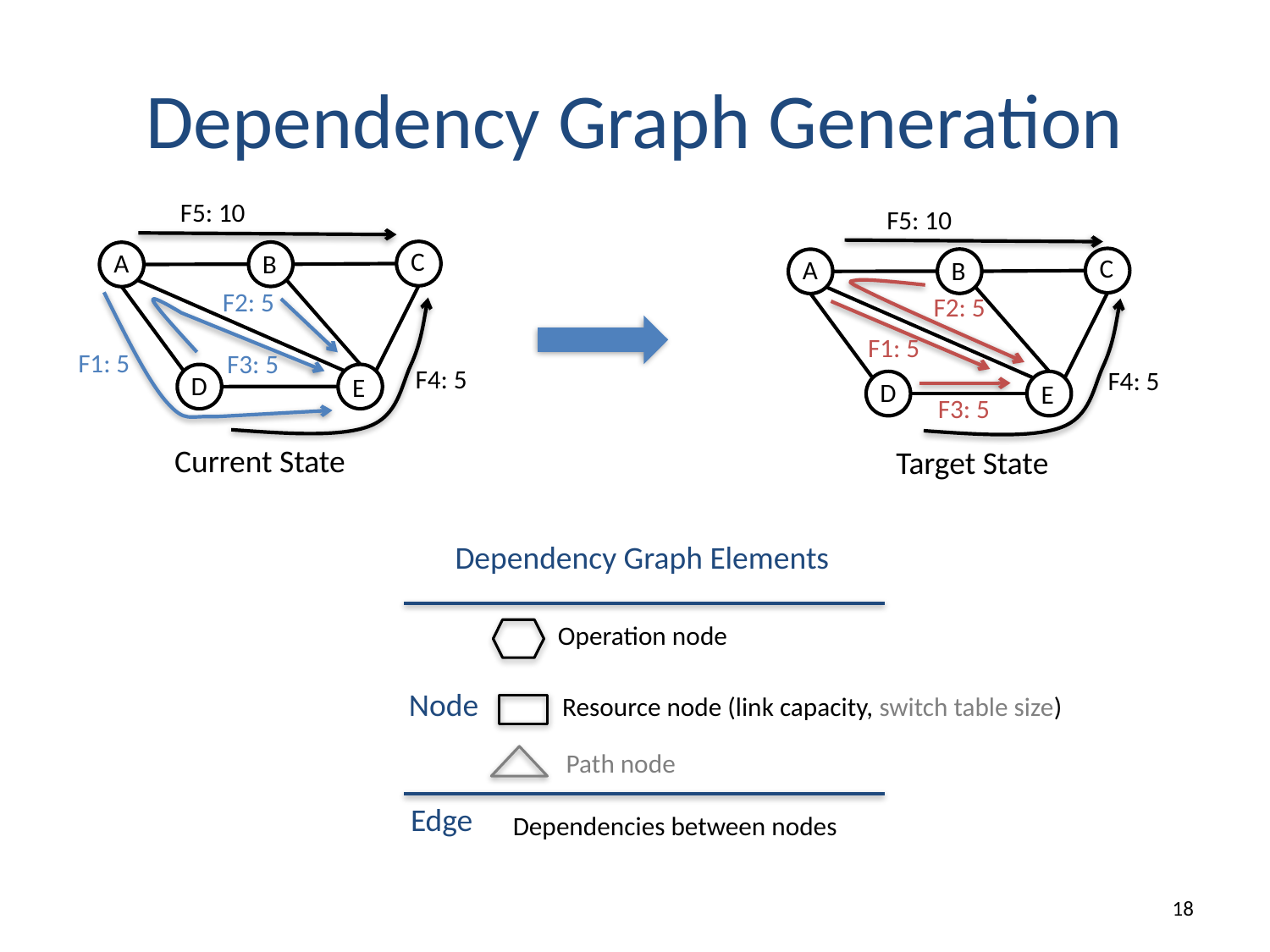

# Dependency Graph Generation
F5: 10

C

A

B

D

E
F2: 5

F1: 5
F3: 5
F4: 5
Current State
F5: 10

C

A

B

D

E

F2: 5

F1: 5
F4: 5

F3: 5
Target State

Dependency Graph Elements
Operation node

Node
Resource node (link capacity, switch table size)

Path node

Edge
Dependencies between nodes
18